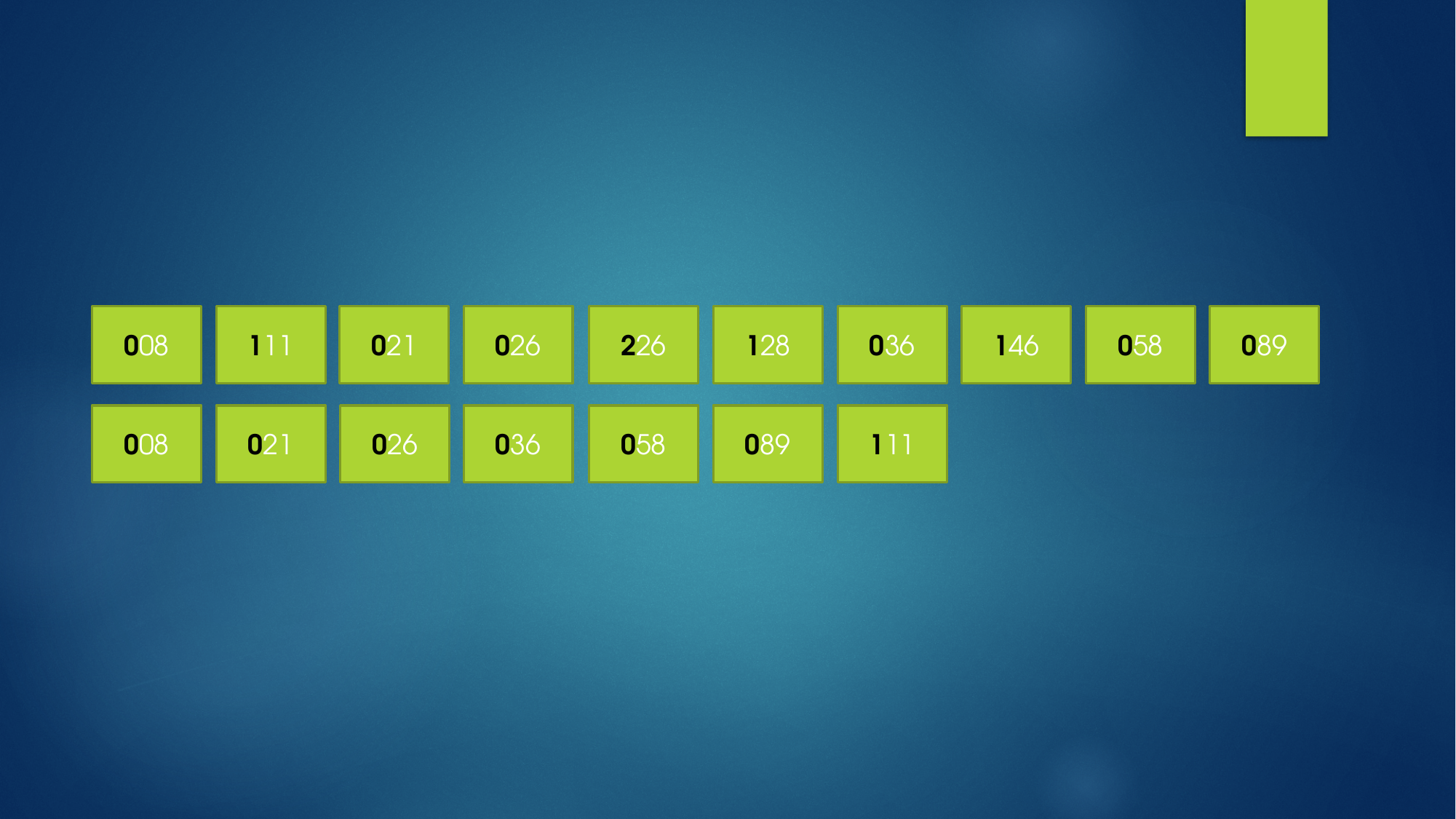

058
089
146
036
021
026
226
128
111
008
008
021
026
036
058
089
111